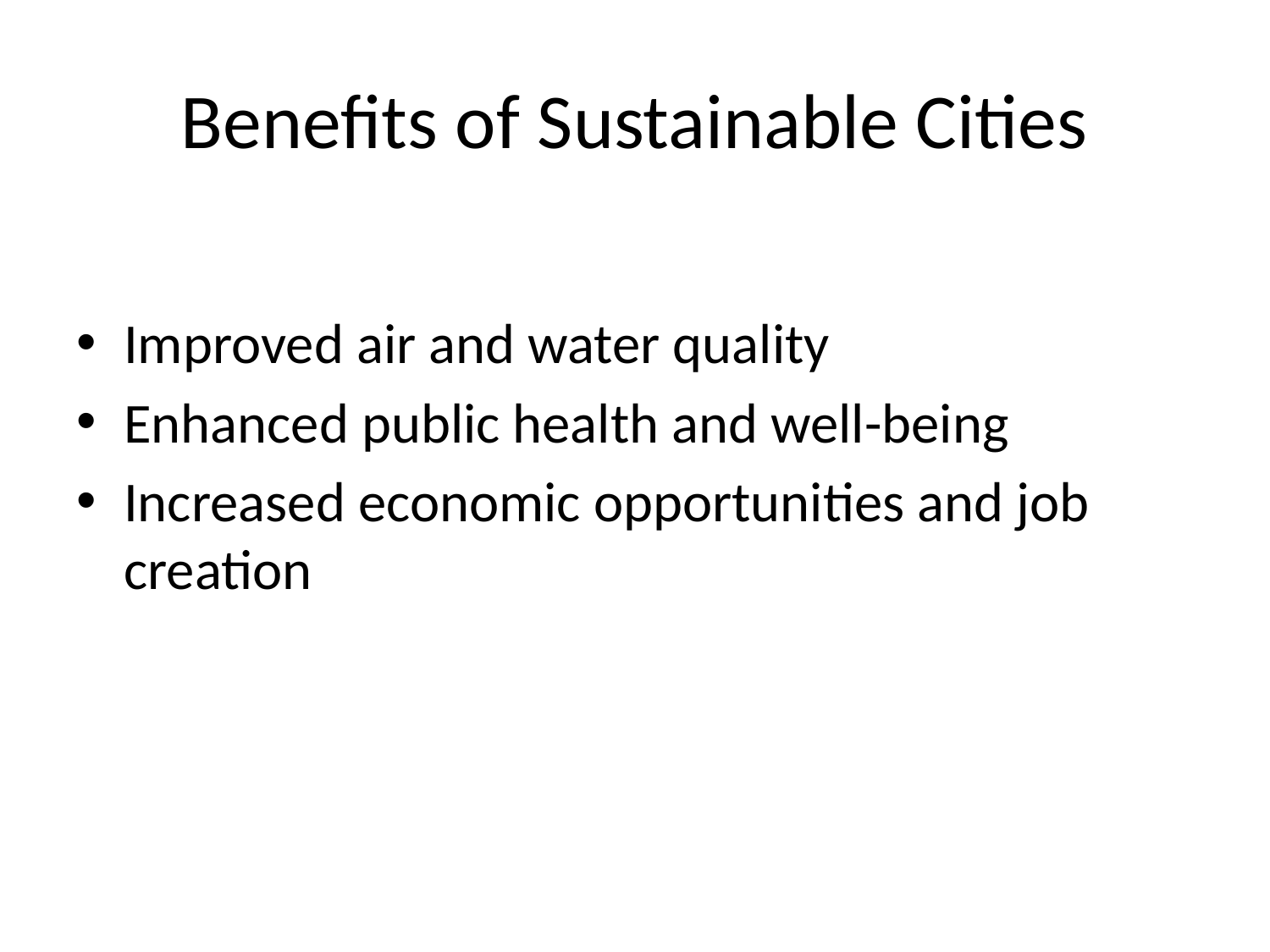

# Benefits of Sustainable Cities

Improved air and water quality
Enhanced public health and well-being
Increased economic opportunities and job creation